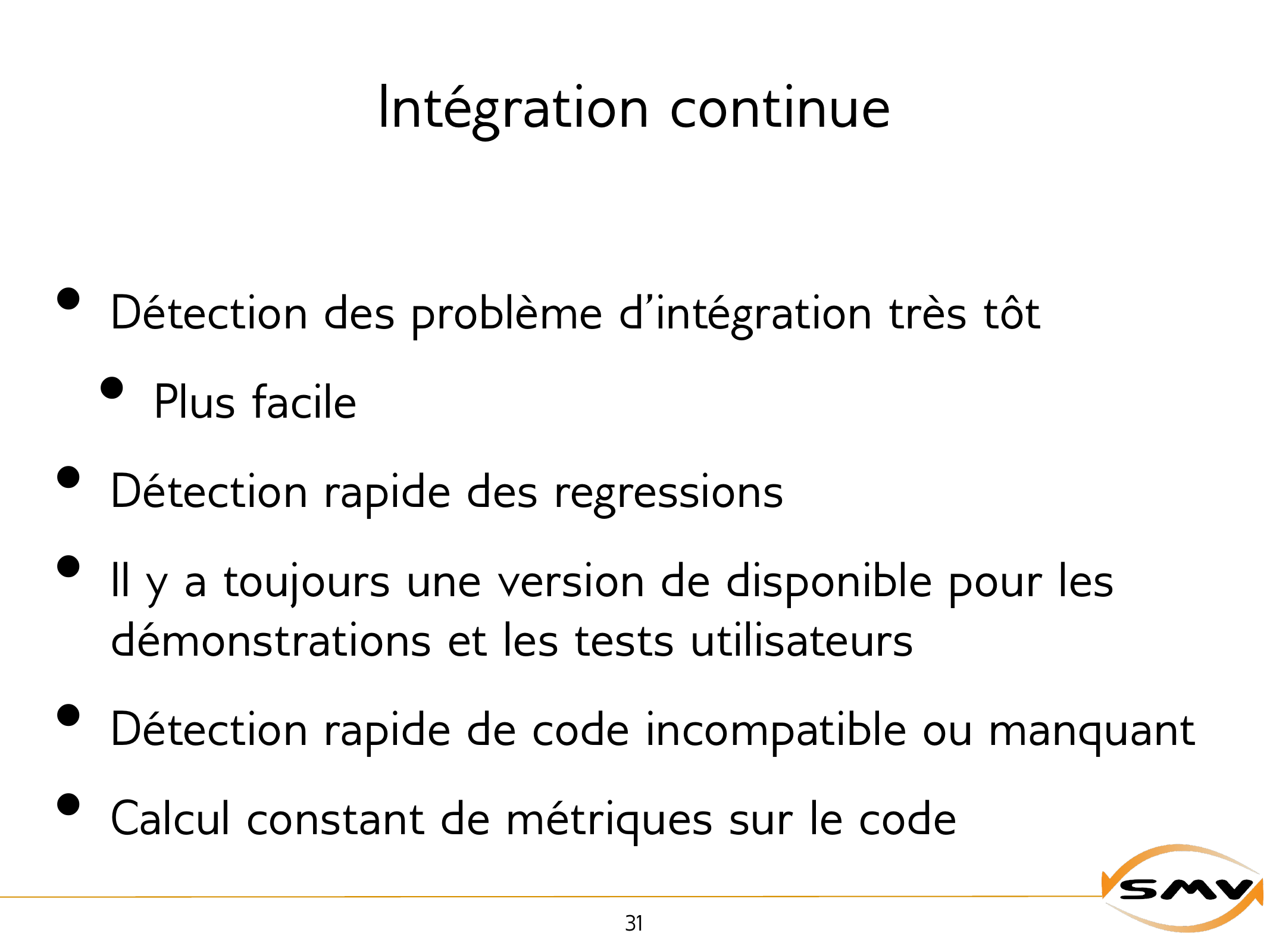

# Intégration continue
Détection des problème d’intégration très tôt
Plus facile
Détection rapide des regressions
Il y a toujours une version de disponible pour les démonstrations et les tests utilisateurs
Détection rapide de code incompatible ou manquant
Calcul constant de métriques sur le code
31